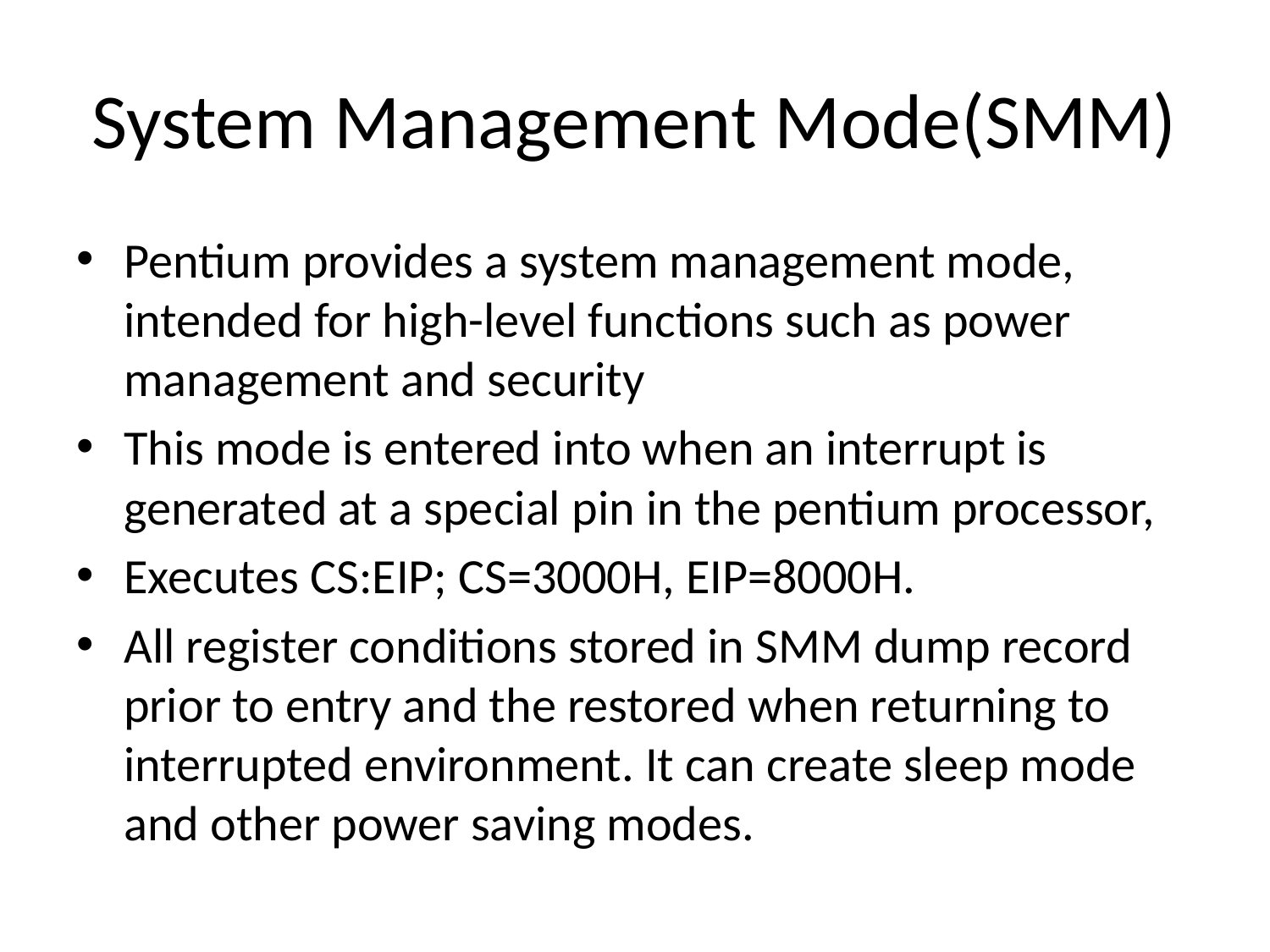

# System Management Mode(SMM)
Pentium provides a system management mode, intended for high-level functions such as power management and security
This mode is entered into when an interrupt is generated at a special pin in the pentium processor,
Executes CS:EIP; CS=3000H, EIP=8000H.
All register conditions stored in SMM dump record prior to entry and the restored when returning to interrupted environment. It can create sleep mode and other power saving modes.